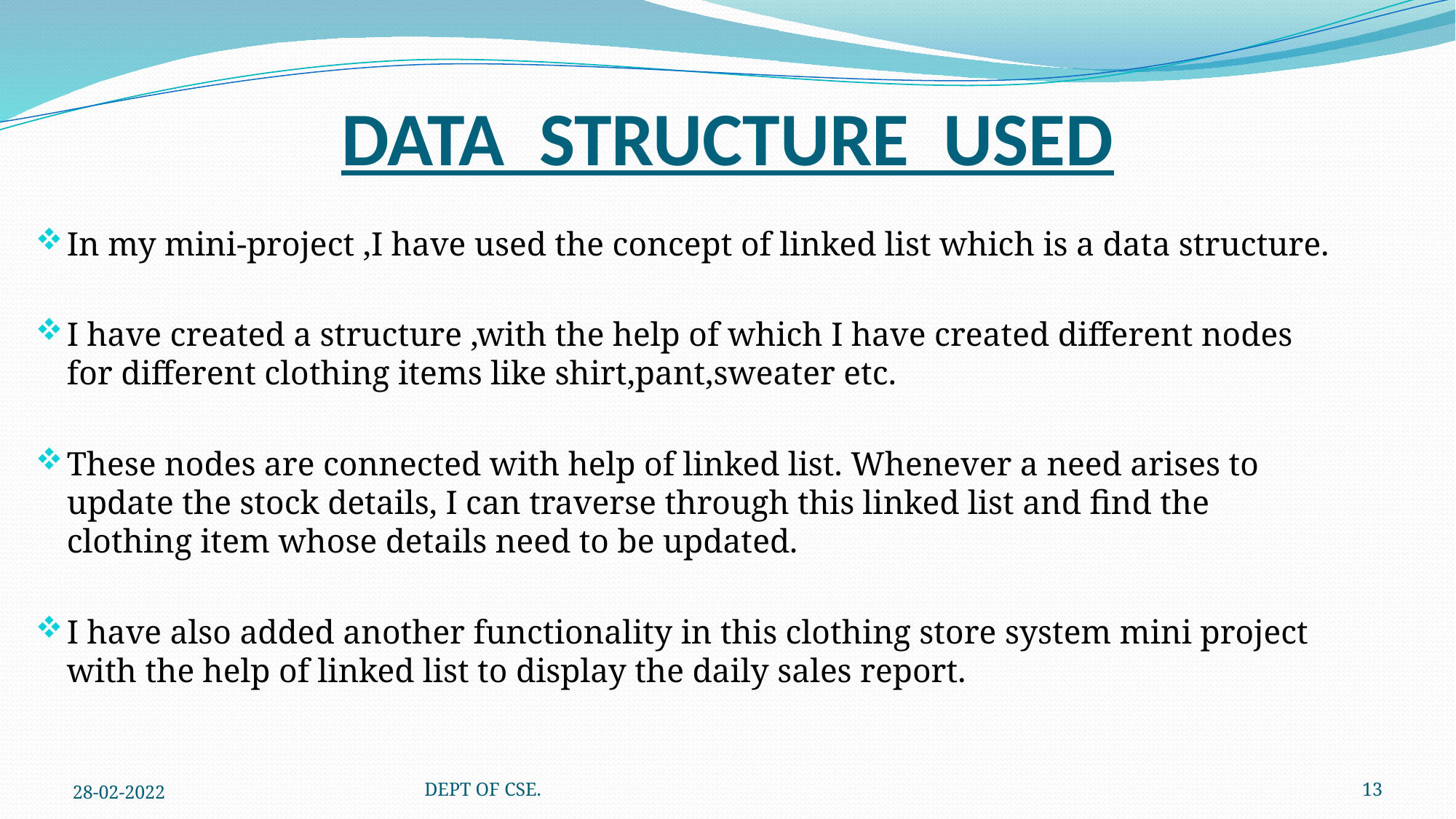

# DATA  STRUCTURE  USED
In my mini-project ,I have used the concept of linked list which is a data structure.

I have created a structure ,with the help of which I have created different nodes for different clothing items like shirt,pant,sweater etc.

These nodes are connected with help of linked list. Whenever a need arises to update the stock details, I can traverse through this linked list and find the clothing item whose details need to be updated.

I have also added another functionality in this clothing store system mini project with the help of linked list to display the daily sales report.
28-02-2022
DEPT OF CSE.
13